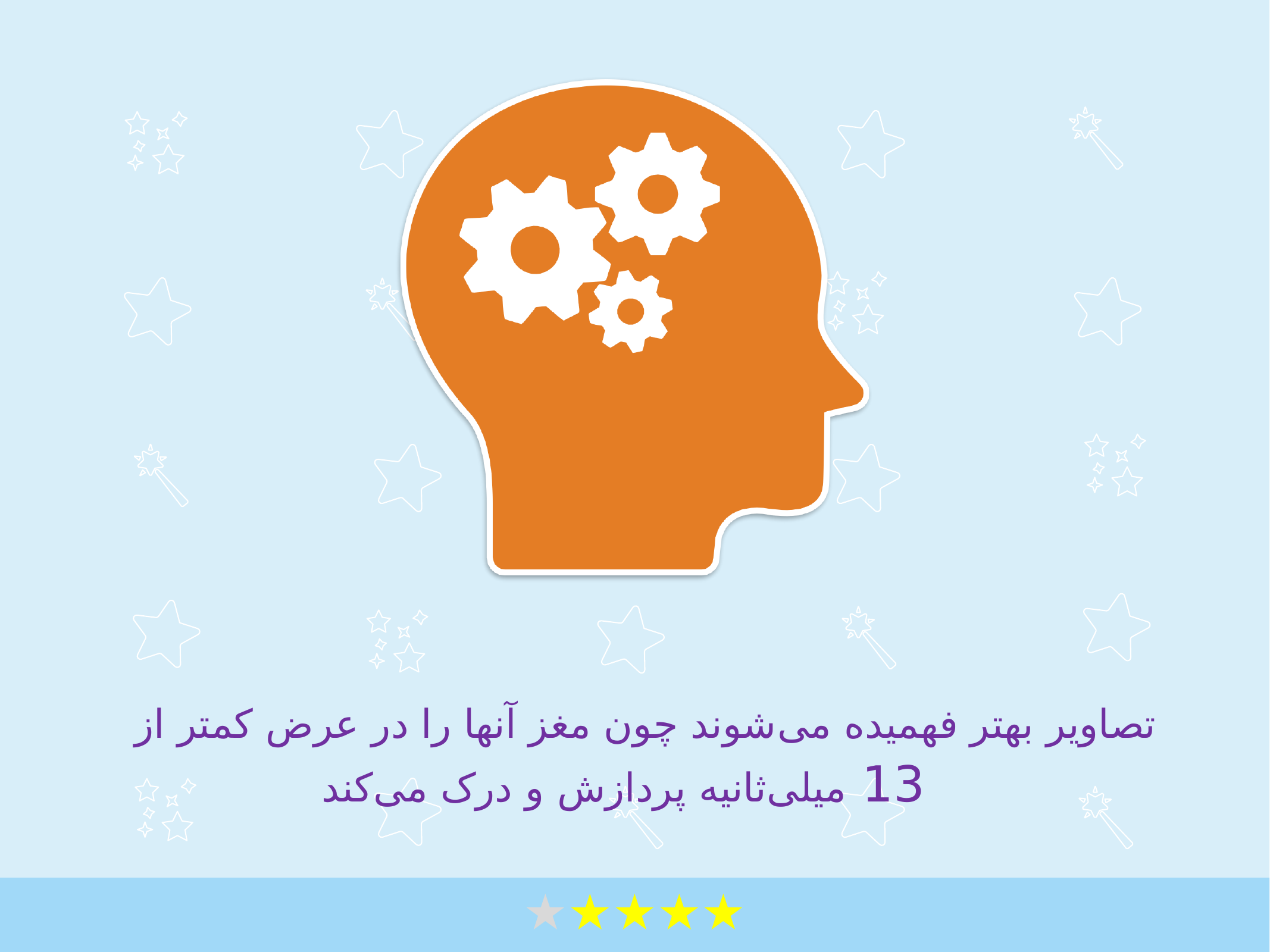

تصاویر بهتر فهمیده می‌شوند چون مغز آنها را در عرض کمتر از 13 میلی‌ثانیه پردازش و درک می‌کند
★★★★★